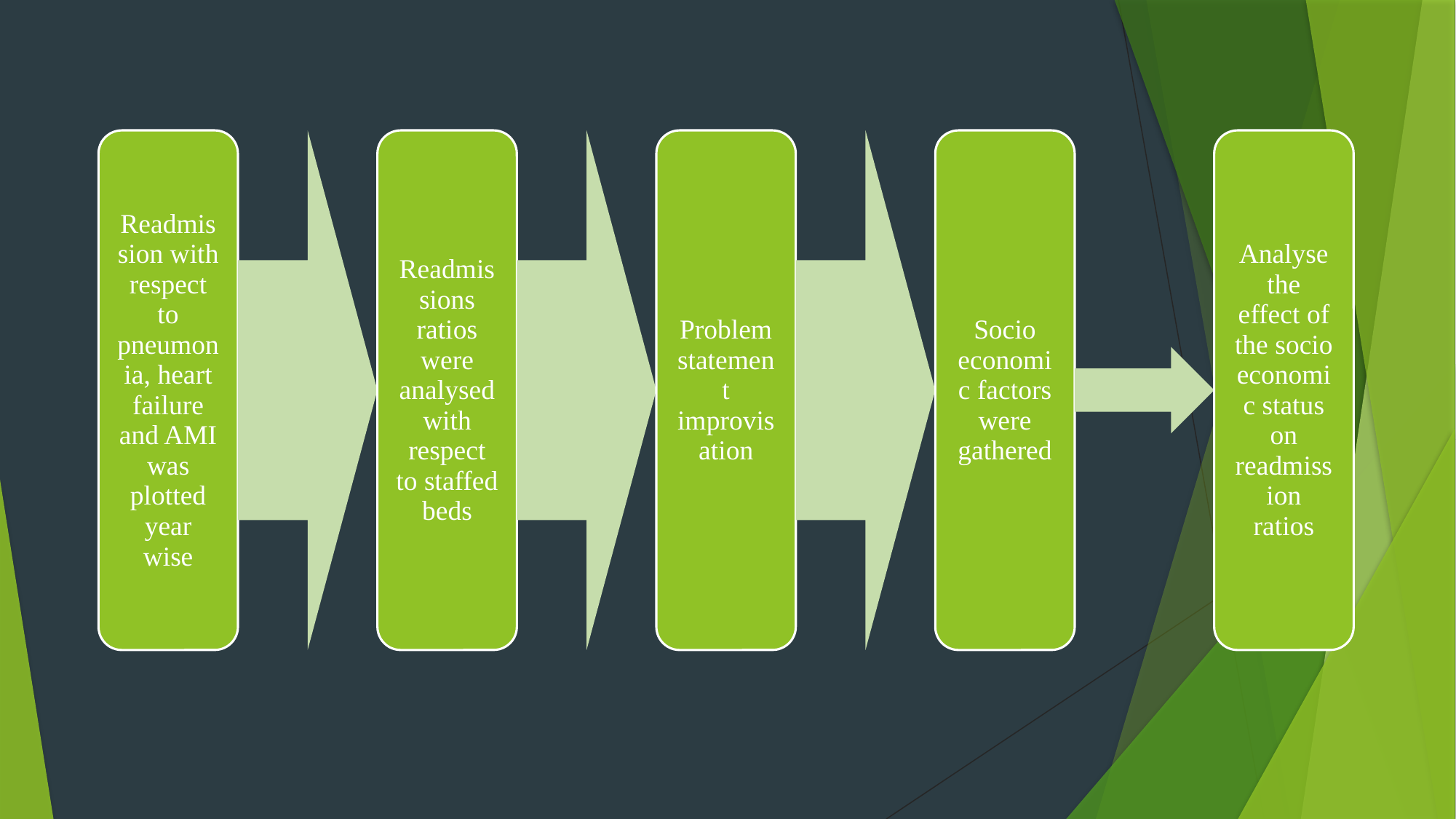

Readmission with respect to pneumonia, heart failure and AMI was plotted year wise
Readmissions ratios were analysed with respect to staffed beds
Problem statement improvisation
Socio economic factors were gathered
Analyse the effect of the socio economic status on readmission ratios